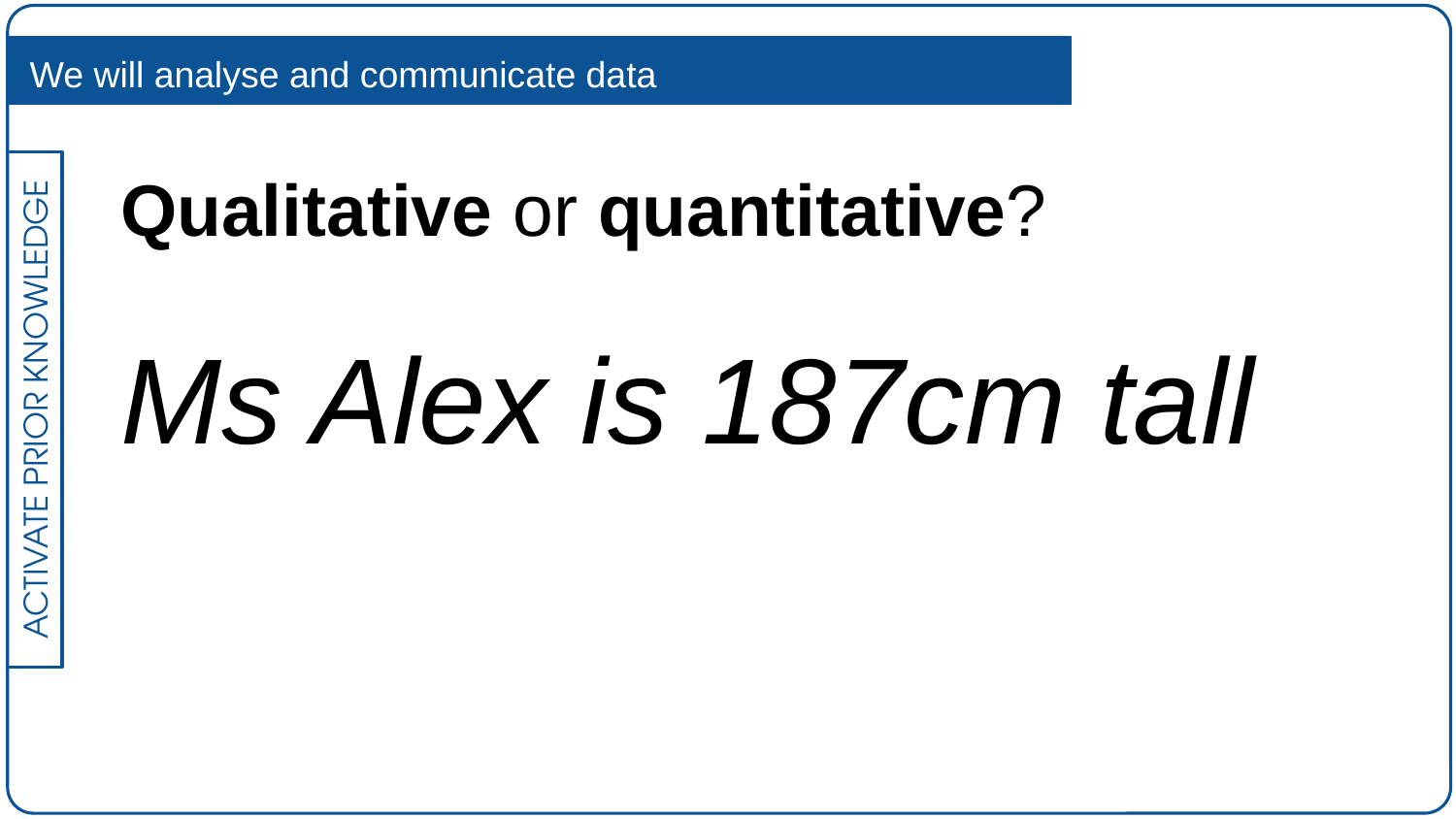

We will analyse and communicate data
Qualitative or quantitative?

Ms Alex is 187cm tall